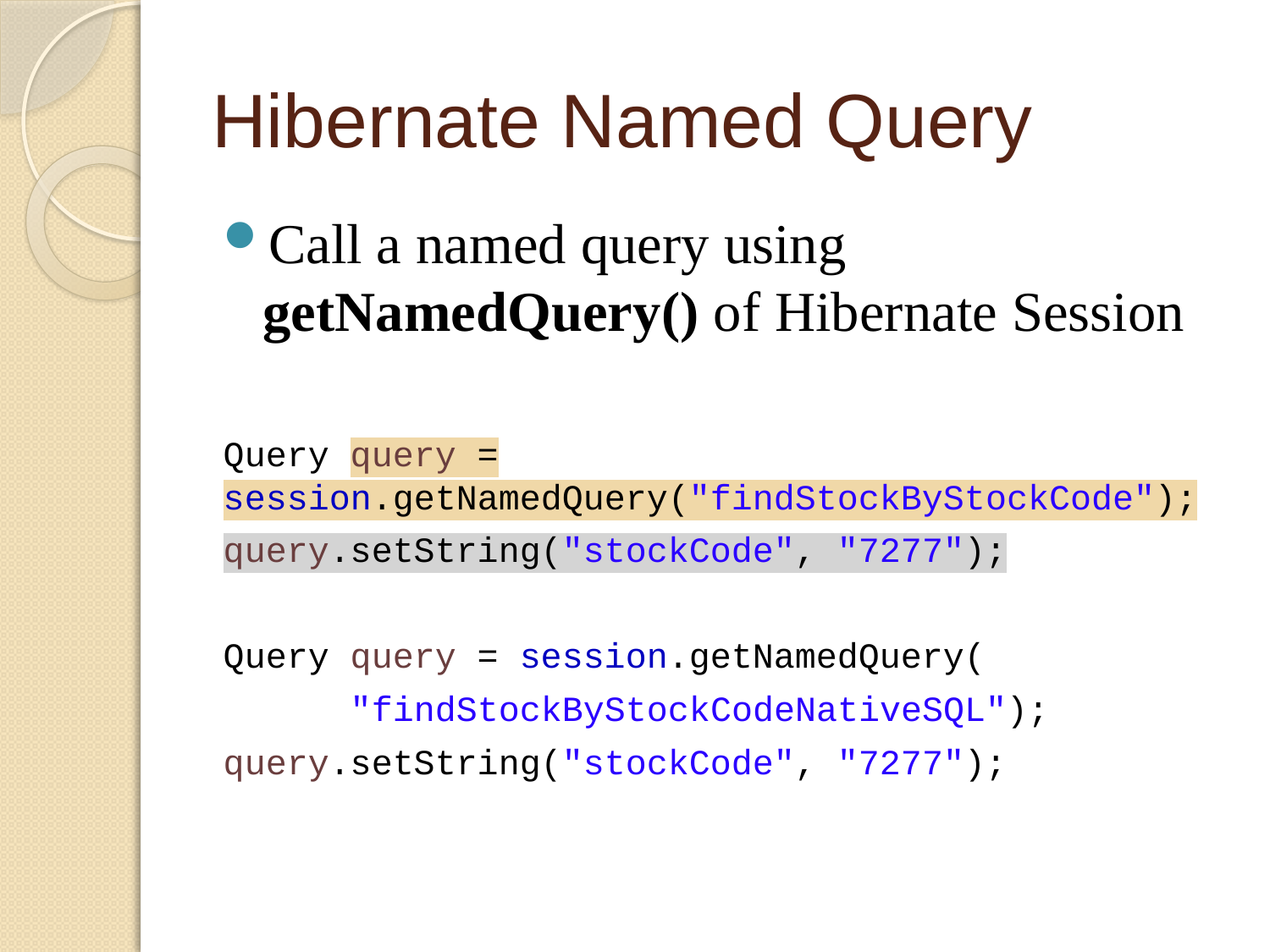

# Hibernate Named Query
Call a named query using getNamedQuery() of Hibernate Session

Query query = session.getNamedQuery("findStockByStockCode");
query.setString("stockCode", "7277");

Query query = session.getNamedQuery(
	"findStockByStockCodeNativeSQL");
query.setString("stockCode", "7277");